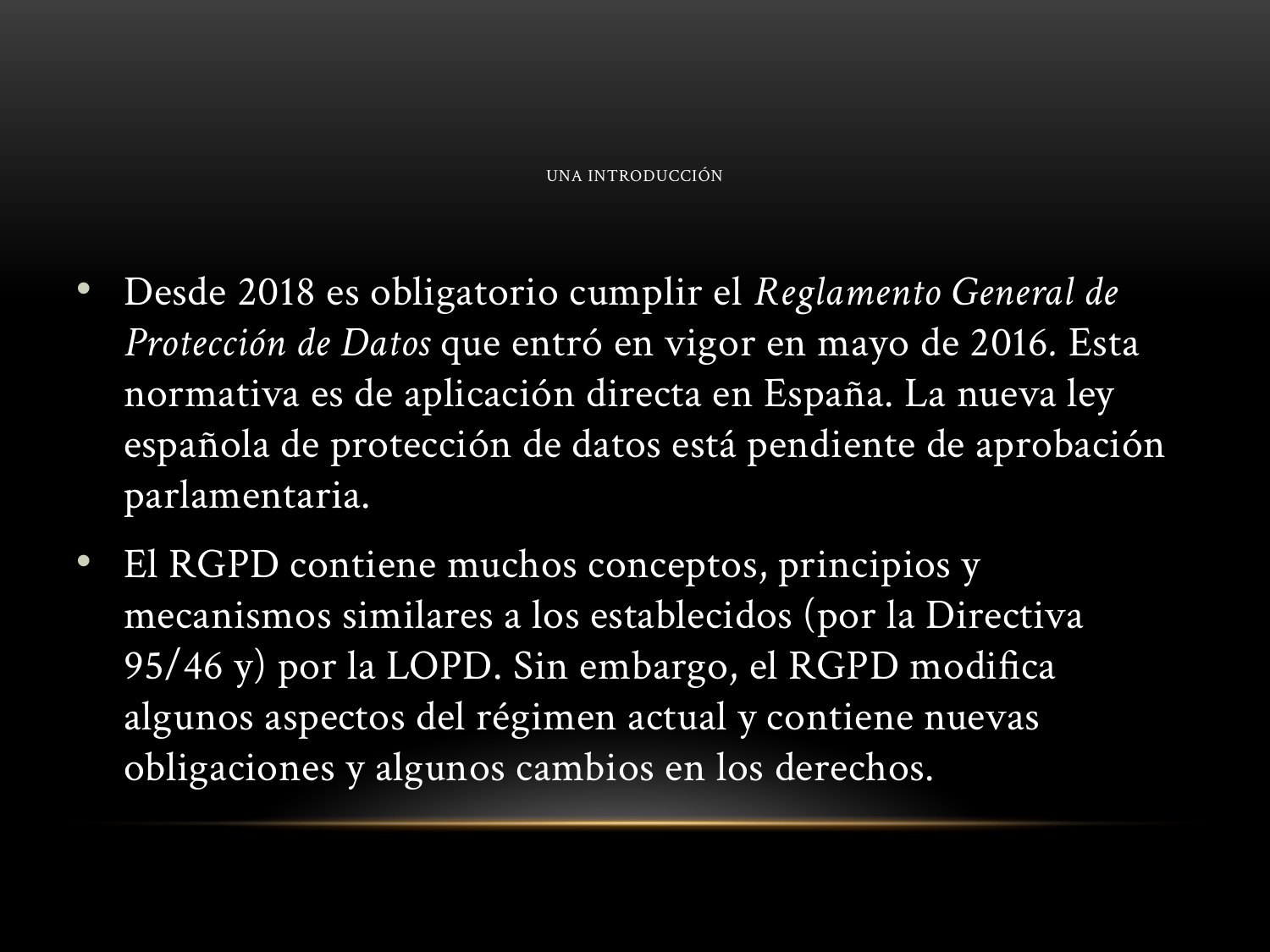

# una introducción

Desde 2018 es obligatorio cumplir el Reglamento General de Protección de Datos que entró en vigor en mayo de 2016. Esta normativa es de aplicación directa en España. La nueva ley española de protección de datos está pendiente de aprobación parlamentaria.
El RGPD contiene muchos conceptos, principios y mecanismos similares a los establecidos (por la Directiva 95/46 y) por la LOPD. Sin embargo, el RGPD modifica algunos aspectos del régimen actual y contiene nuevas obligaciones y algunos cambios en los derechos.